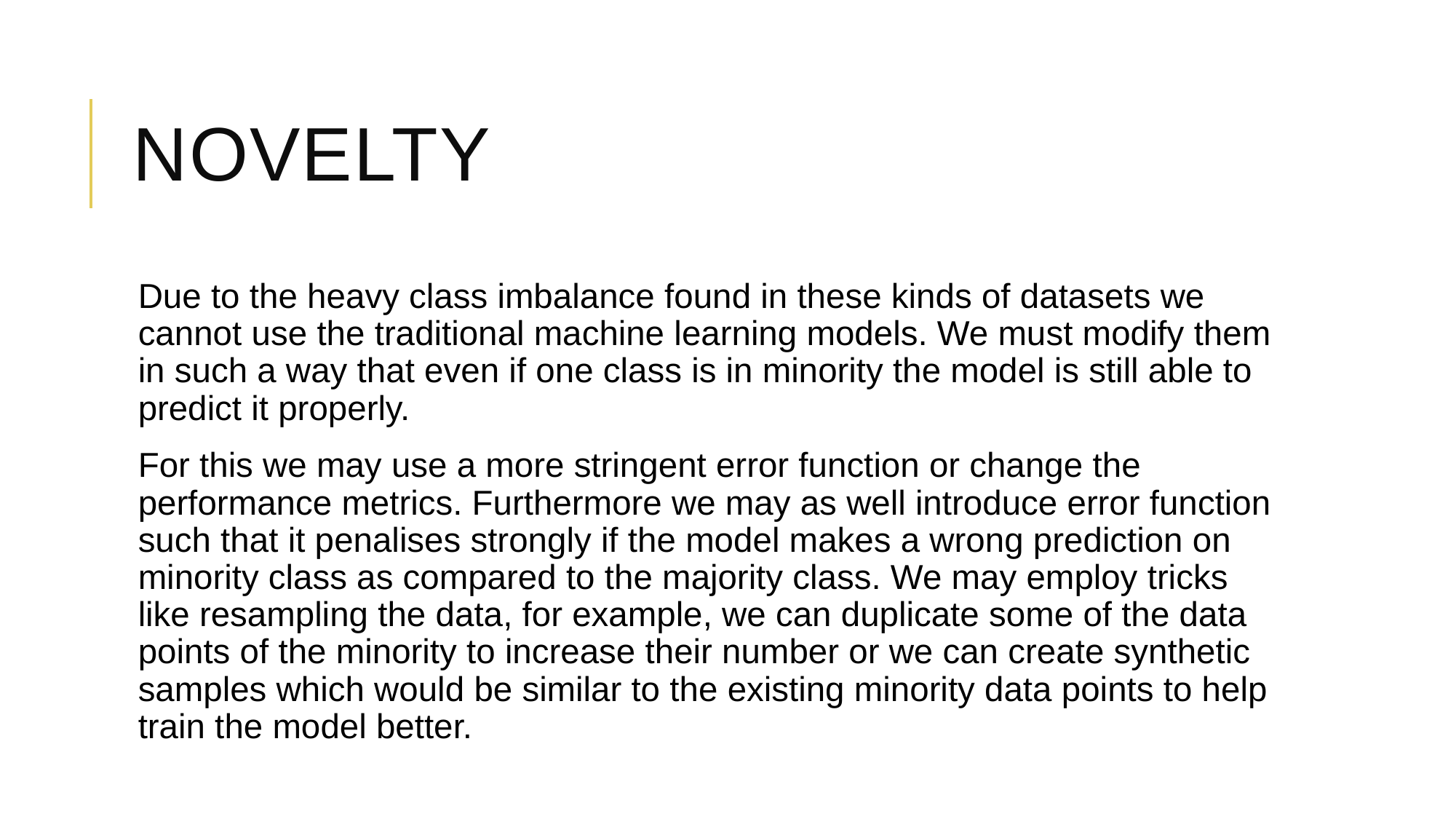

# Novelty
Due to the heavy class imbalance found in these kinds of datasets we cannot use the traditional machine learning models. We must modify them in such a way that even if one class is in minority the model is still able to predict it properly.
For this we may use a more stringent error function or change the performance metrics. Furthermore we may as well introduce error function such that it penalises strongly if the model makes a wrong prediction on minority class as compared to the majority class. We may employ tricks like resampling the data, for example, we can duplicate some of the data points of the minority to increase their number or we can create synthetic samples which would be similar to the existing minority data points to help train the model better.